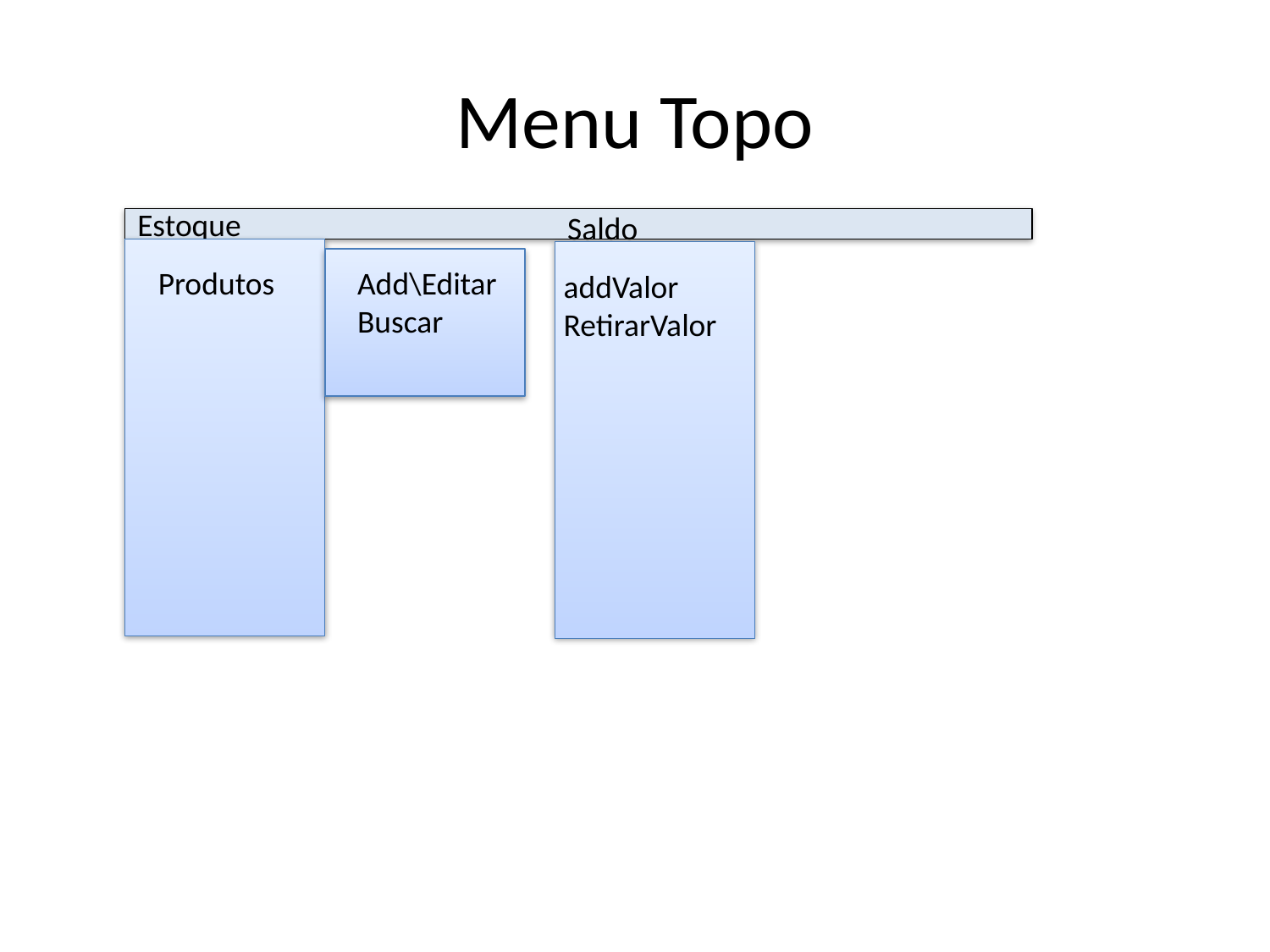

# Menu Topo
Estoque
Saldo

Produtos
Add\Editar
Buscar
addValor
RetirarValor